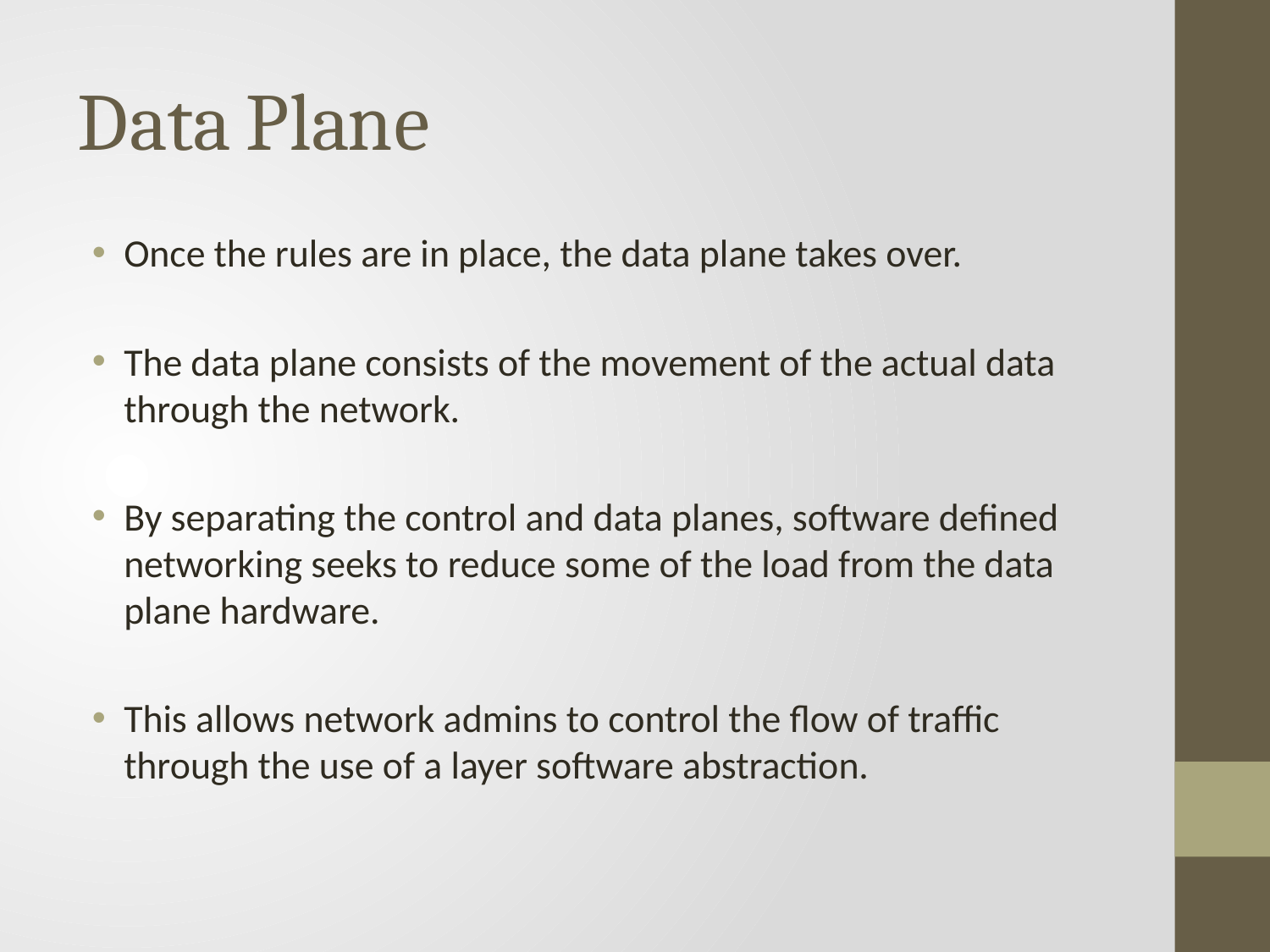

# Data Plane
Once the rules are in place, the data plane takes over.

The data plane consists of the movement of the actual data through the network.

By separating the control and data planes, software defined networking seeks to reduce some of the load from the data plane hardware.

This allows network admins to control the flow of traffic through the use of a layer software abstraction.